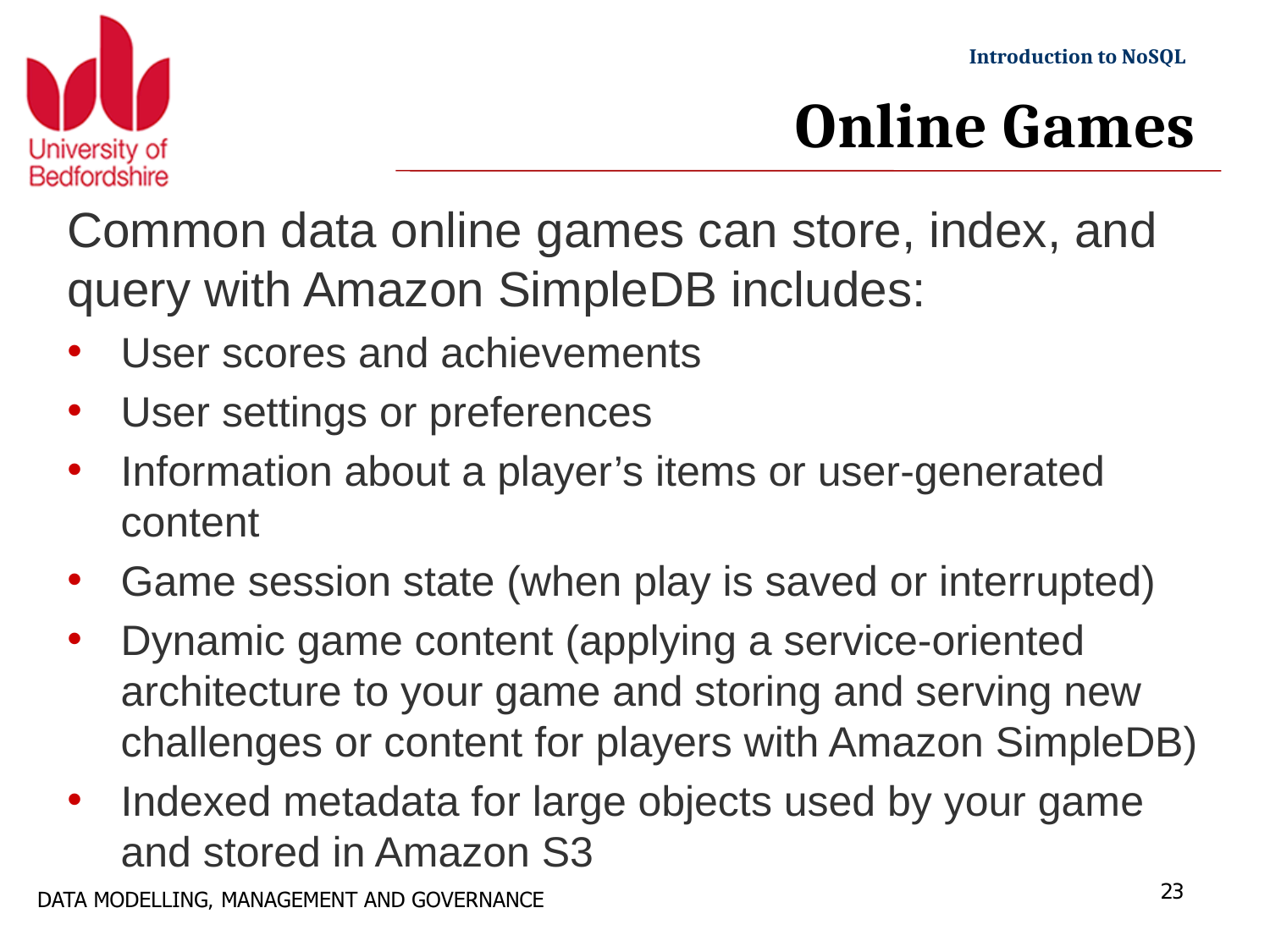

# Online Games
Common data online games can store, index, and query with Amazon SimpleDB includes:
User scores and achievements
User settings or preferences
Information about a player’s items or user-generated content
Game session state (when play is saved or interrupted)
Dynamic game content (applying a service-oriented architecture to your game and storing and serving new challenges or content for players with Amazon SimpleDB)
Indexed metadata for large objects used by your game and stored in Amazon S3